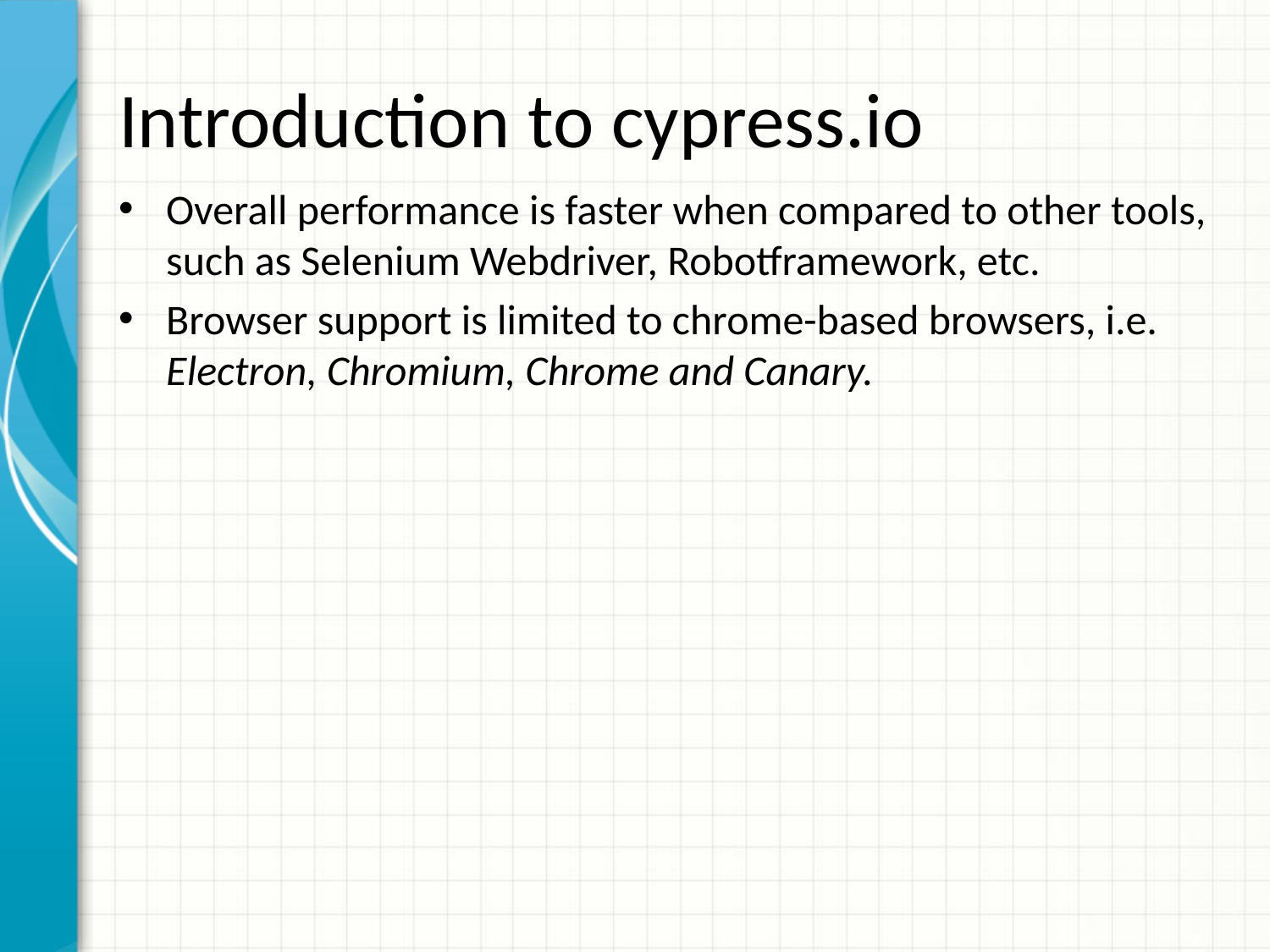

# Introduction to cypress.io
Overall performance is faster when compared to other tools, such as Selenium Webdriver, Robotframework, etc.
Browser support is limited to chrome-based browsers, i.e. Electron, Chromium, Chrome and Canary.